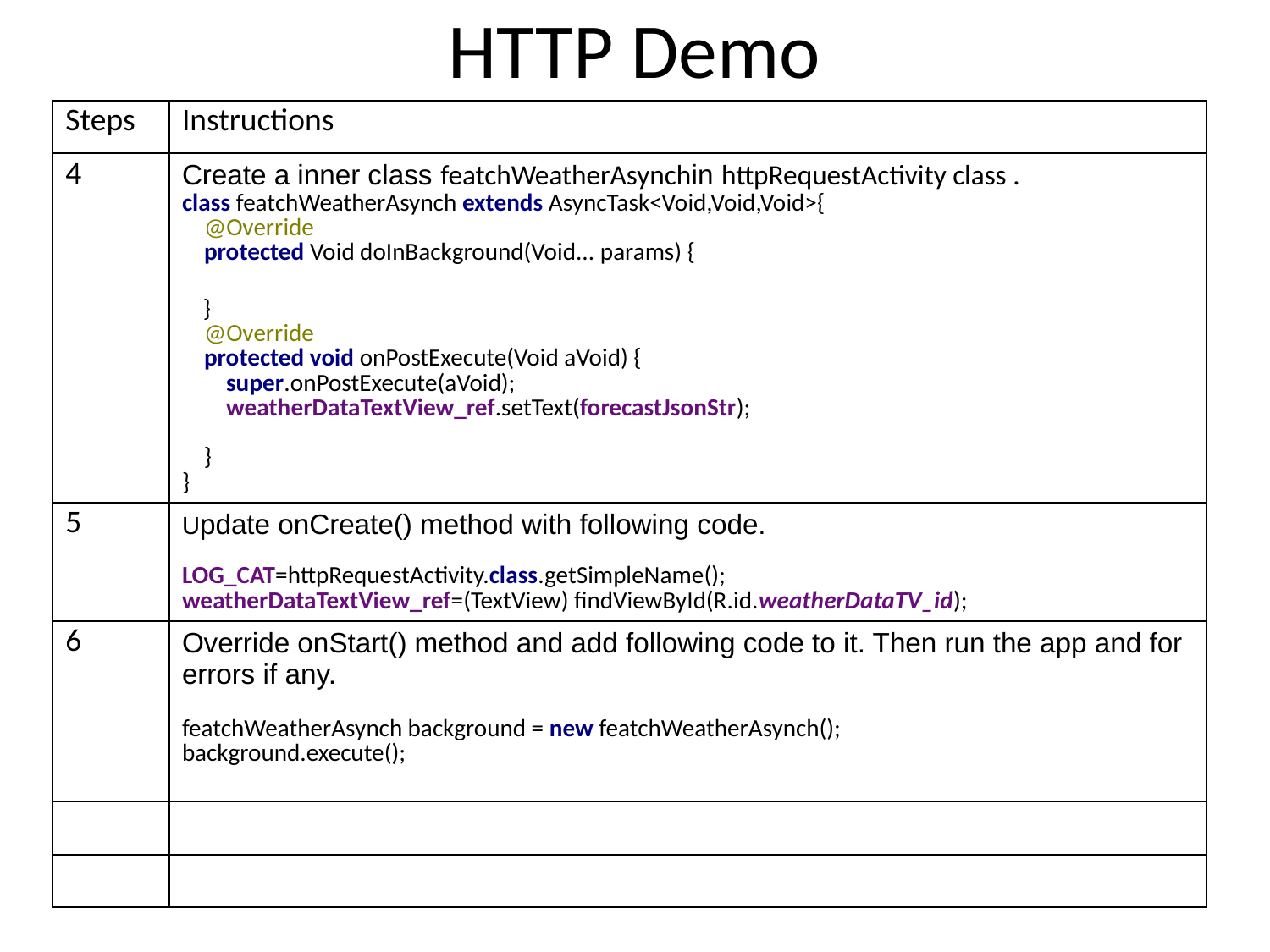

# HTTP Demo
| Steps | Instructions |
| --- | --- |
| 4 | Create a inner class featchWeatherAsynchin httpRequestActivity class . class featchWeatherAsynch extends AsyncTask<Void,Void,Void>{ @Override protected Void doInBackground(Void... params) { } @Override protected void onPostExecute(Void aVoid) { super.onPostExecute(aVoid); weatherDataTextView\_ref.setText(forecastJsonStr); } } |
| 5 | Update onCreate() method with following code. LOG\_CAT=httpRequestActivity.class.getSimpleName(); weatherDataTextView\_ref=(TextView) findViewById(R.id.weatherDataTV\_id); |
| 6 | Override onStart() method and add following code to it. Then run the app and for errors if any. featchWeatherAsynch background = new featchWeatherAsynch(); background.execute(); |
|  |  |
|  |  |